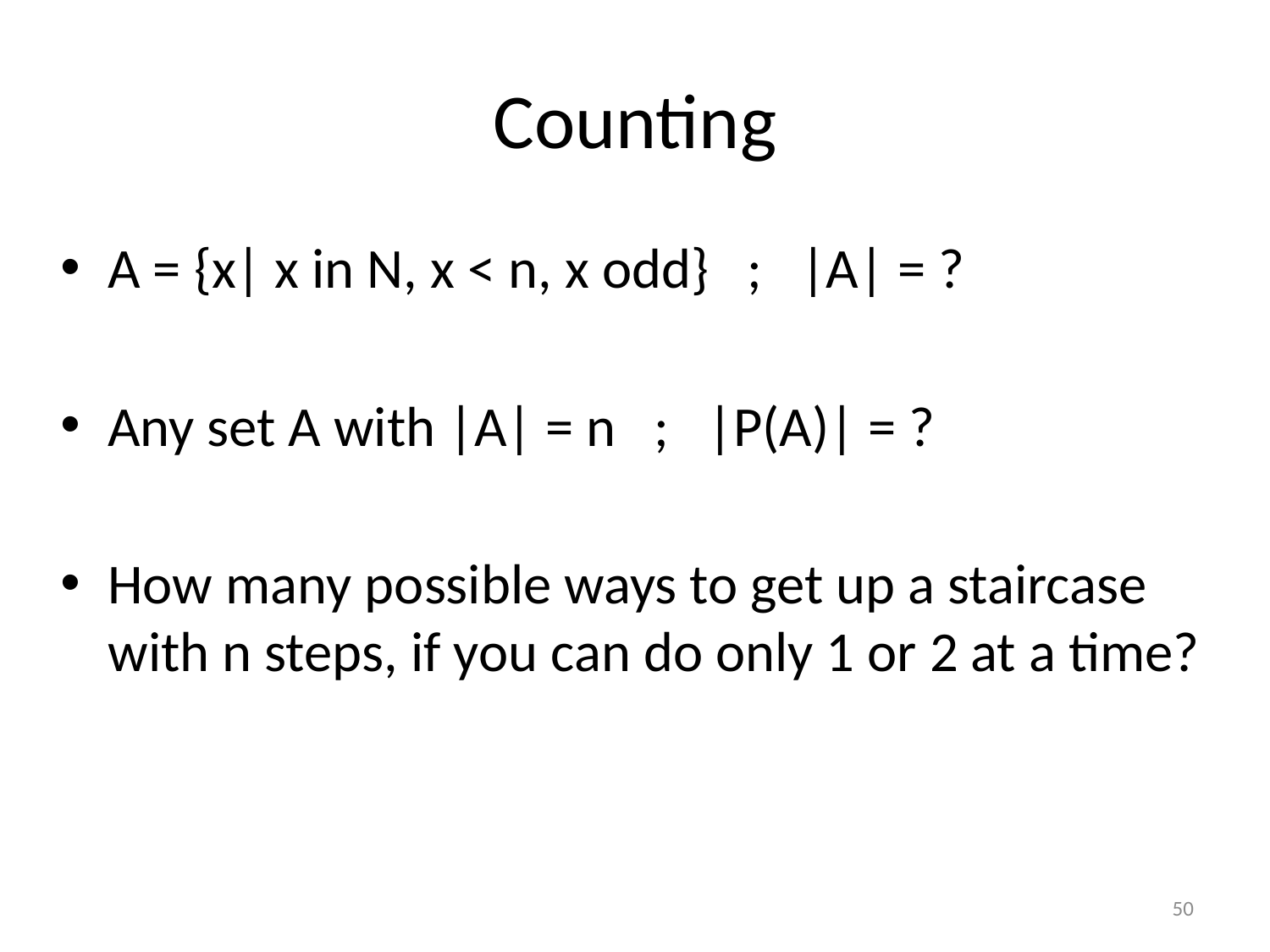

# Counting
A = {x| x in N, x < n, x odd}   ;   |A| = ?

Any set A with |A| = n   ;   |P(A)| = ?

How many possible ways to get up a staircase with n steps, if you can do only 1 or 2 at a time?

50